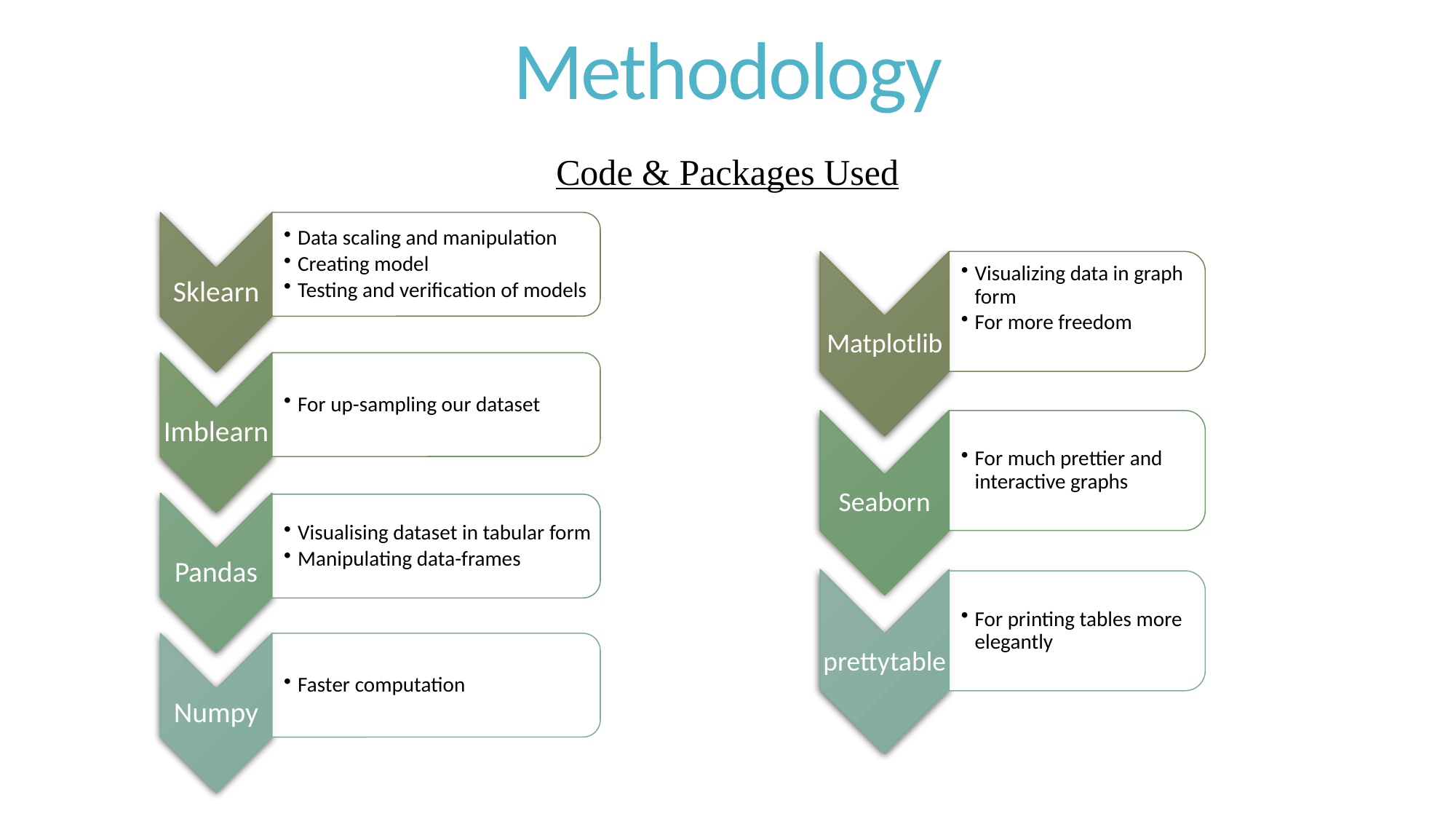

# Methodology
Code & Packages Used
Sklearn
Data scaling and manipulation
Creating model
Testing and verification of models
Imblearn
For up-sampling our dataset
Pandas
Visualising dataset in tabular form
Manipulating data-frames
Numpy
Faster computation
Matplotlib
Visualizing data in graph form
For more freedom

Seaborn
For much prettier and interactive graphs
prettytable
For printing tables more elegantly